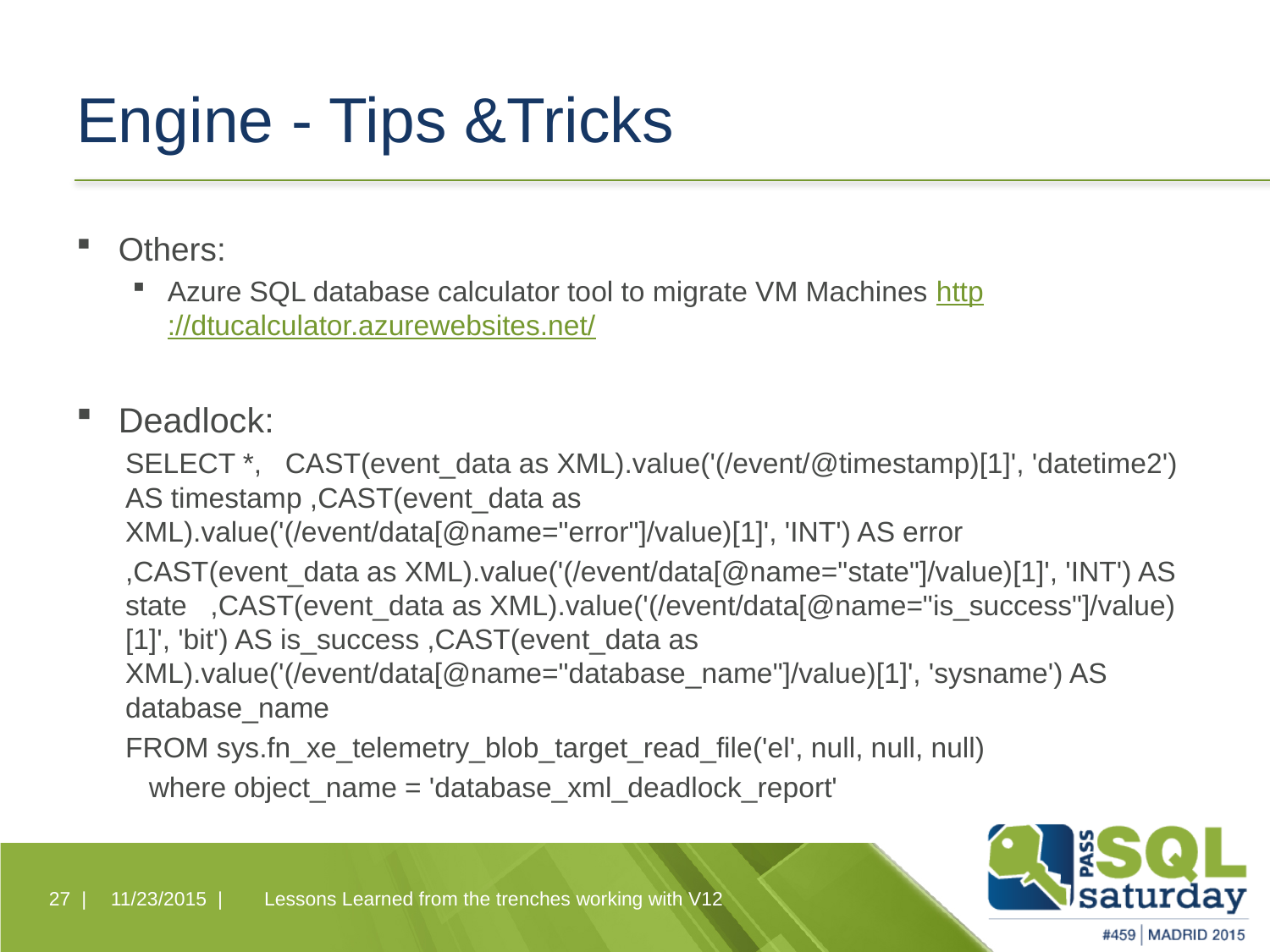

# Engine - Tips &Tricks
Others:
Azure SQL database calculator tool to migrate VM Machines http://dtucalculator.azurewebsites.net/

Deadlock:
SELECT *,   CAST(event_data as XML).value('(/event/@timestamp)[1]', 'datetime2') AS timestamp ,CAST(event_data as XML).value('(/event/data[@name="error"]/value)[1]', 'INT') AS error
,CAST(event_data as XML).value('(/event/data[@name="state"]/value)[1]', 'INT') AS state   ,CAST(event_data as XML).value('(/event/data[@name="is_success"]/value)[1]', 'bit') AS is_success ,CAST(event_data as XML).value('(/event/data[@name="database_name"]/value)[1]', 'sysname') AS database_name
FROM sys.fn_xe_telemetry_blob_target_read_file('el', null, null, null)
   where object_name = 'database_xml_deadlock_report'

Lessons Learned from the trenches working with V12
27  |
11/23/2015  |